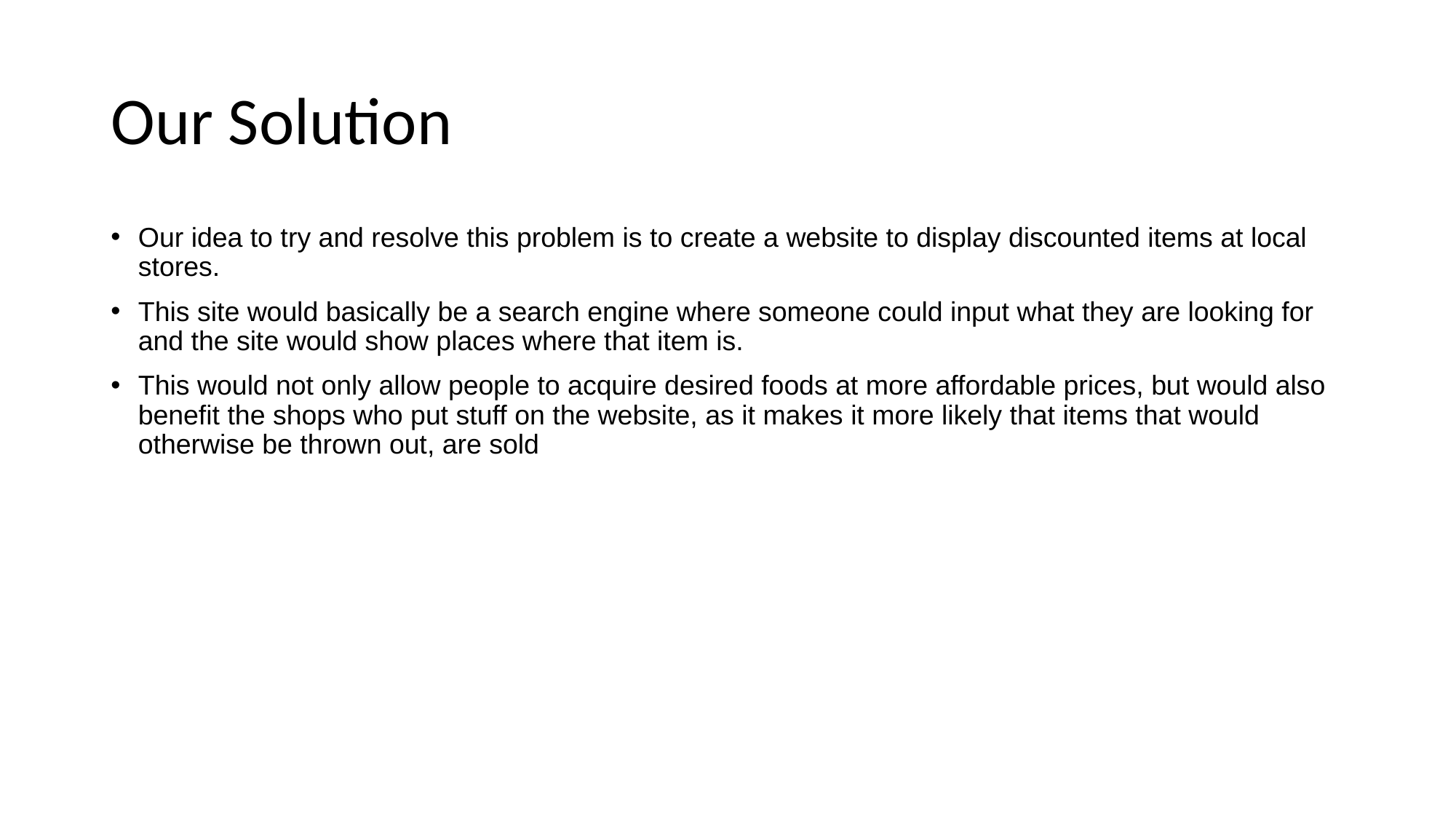

# Our Solution
Our idea to try and resolve this problem is to create a website to display discounted items at local stores.
This site would basically be a search engine where someone could input what they are looking for and the site would show places where that item is.
This would not only allow people to acquire desired foods at more affordable prices, but would also benefit the shops who put stuff on the website, as it makes it more likely that items that would otherwise be thrown out, are sold